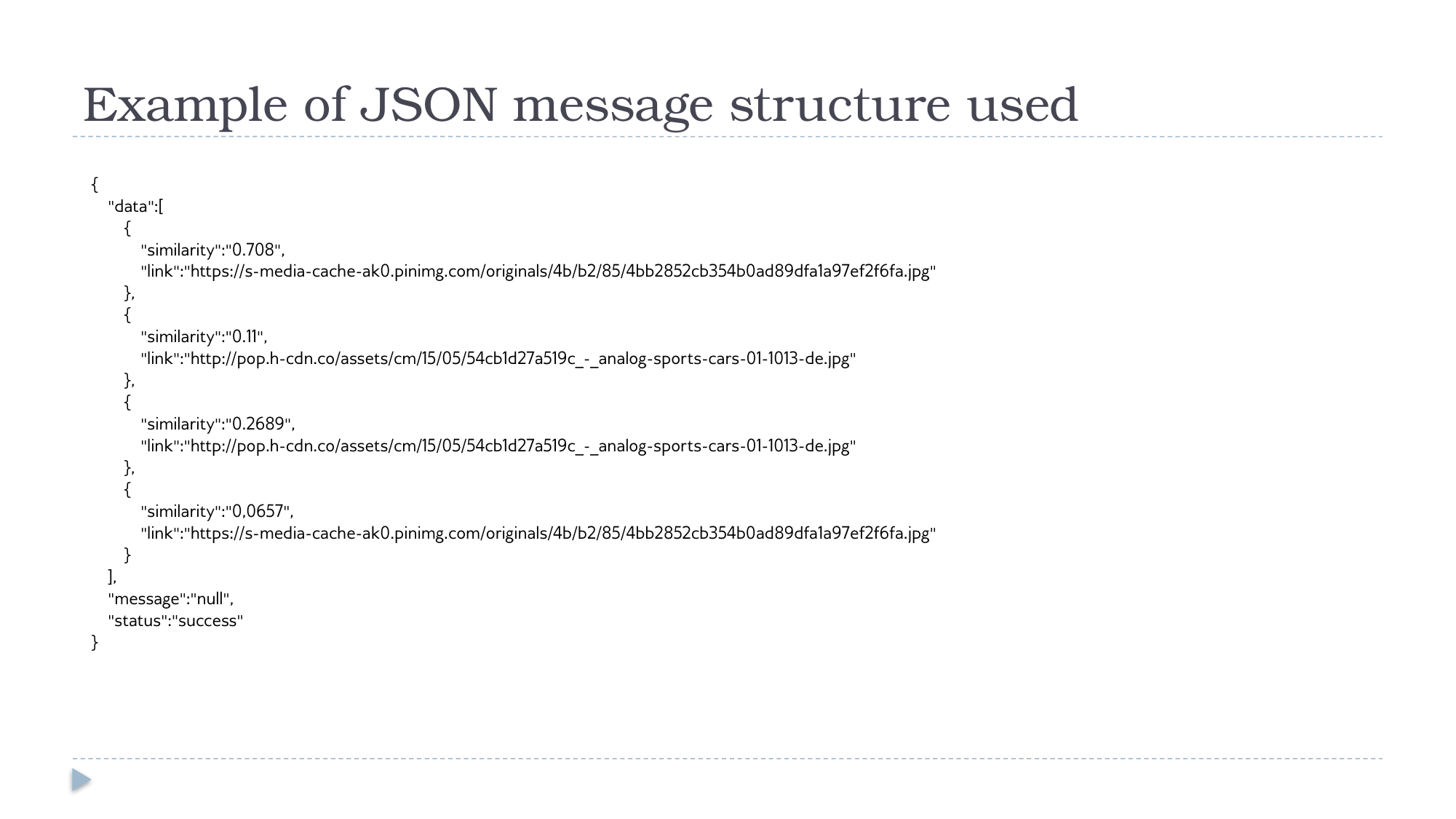

# Example of JSON message structure used
{
   "data":[
      {
         "similarity":"0.708",
         "link":"https://s-media-cache-ak0.pinimg.com/originals/4b/b2/85/4bb2852cb354b0ad89dfa1a97ef2f6fa.jpg"
      },
      {
         "similarity":"0.11",
         "link":"http://pop.h-cdn.co/assets/cm/15/05/54cb1d27a519c_-_analog-sports-cars-01-1013-de.jpg"
      },
      {
         "similarity":"0.2689",
         "link":"http://pop.h-cdn.co/assets/cm/15/05/54cb1d27a519c_-_analog-sports-cars-01-1013-de.jpg"
      },
      {
         "similarity":"0,0657",
         "link":"https://s-media-cache-ak0.pinimg.com/originals/4b/b2/85/4bb2852cb354b0ad89dfa1a97ef2f6fa.jpg"
      }
   ],
   "message":"null",
   "status":"success"
}